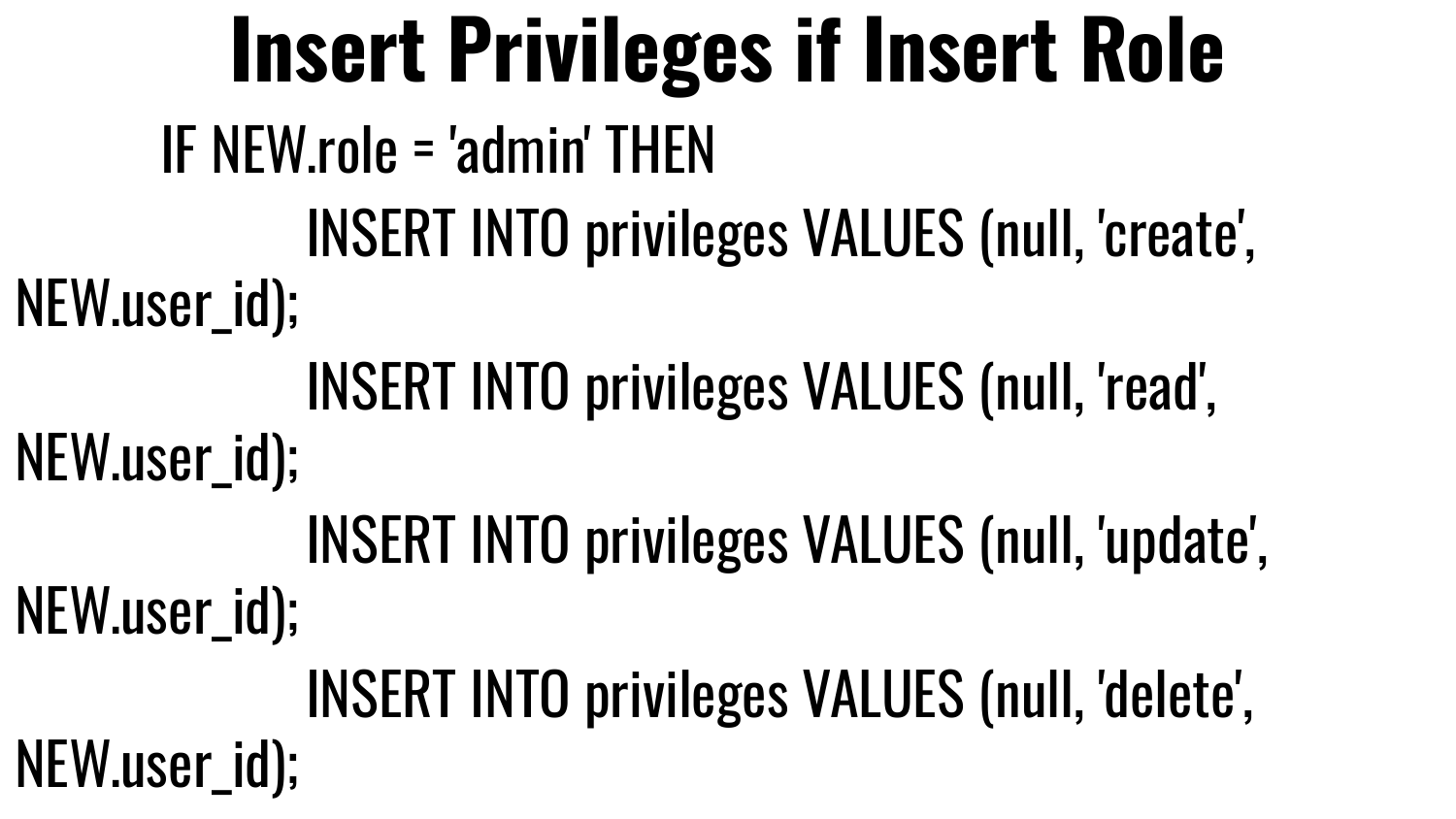

# Insert Privileges if Insert Role
	IF NEW.role = 'admin' THEN
		INSERT INTO privileges VALUES (null, 'create', NEW.user_id);
		INSERT INTO privileges VALUES (null, 'read', NEW.user_id);
		INSERT INTO privileges VALUES (null, 'update', NEW.user_id);
		INSERT INTO privileges VALUES (null, 'delete', NEW.user_id);
END IF;